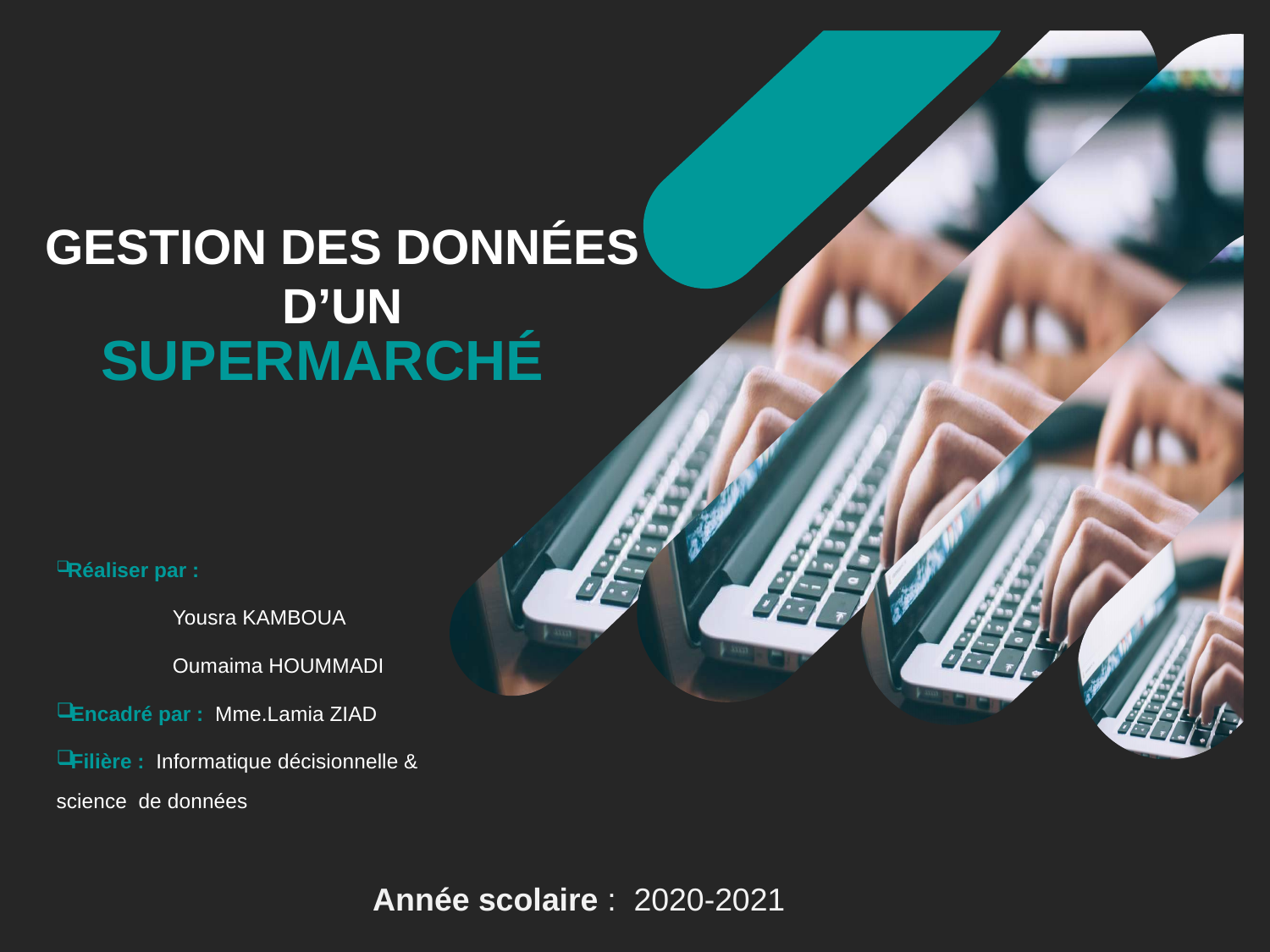

# GESTION DES DONNÉES D’UN

SUPERMARCHÉ
 Réaliser par :
Yousra KAMBOUA
Oumaima HOUMMADI
 Encadré par :  Mme.Lamia ZIAD
 Filière :  Informatique décisionnelle & science  de données

Année scolaire :  2020-2021